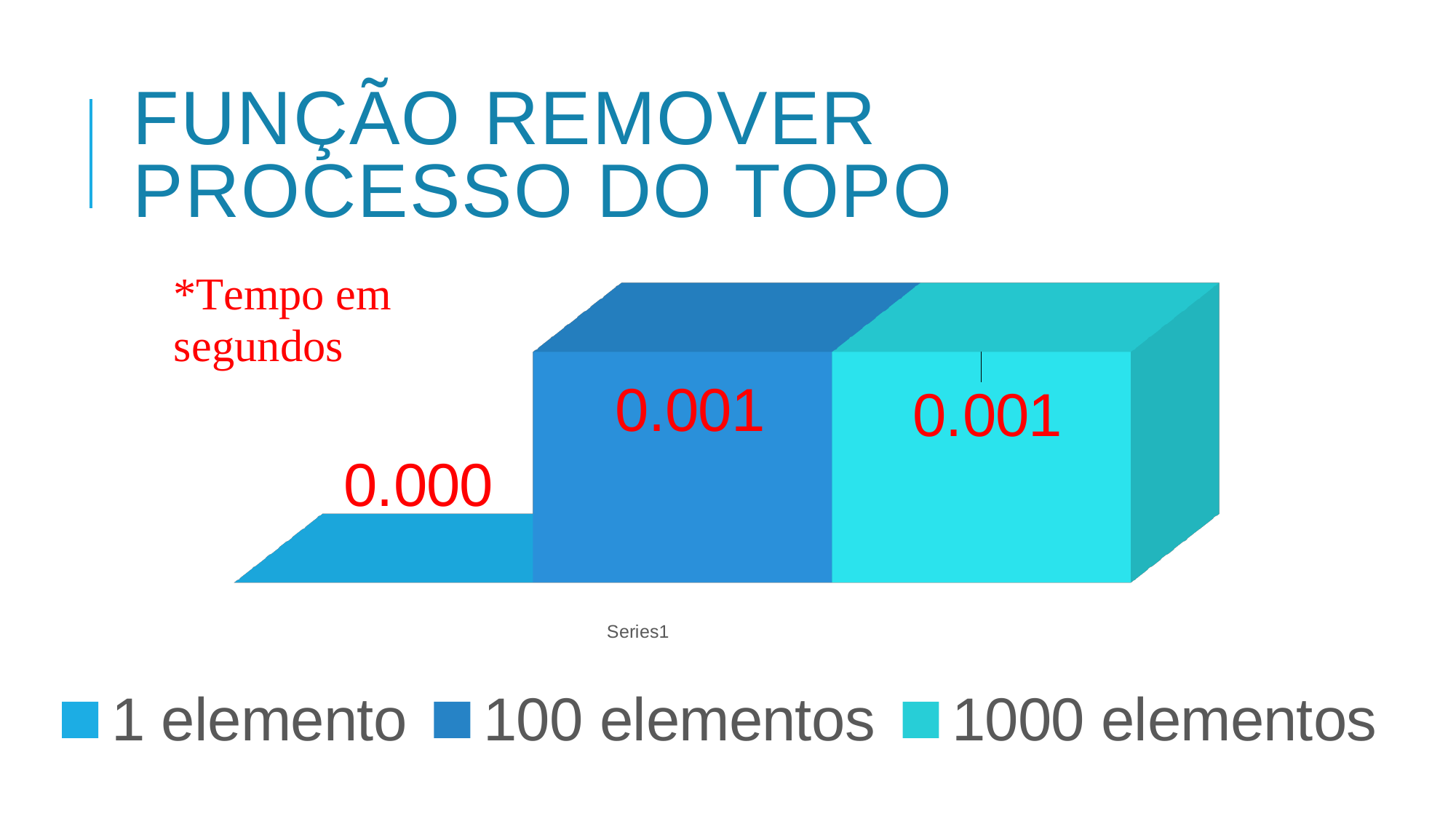

# Função Remover processo do topo

[unsupported chart]